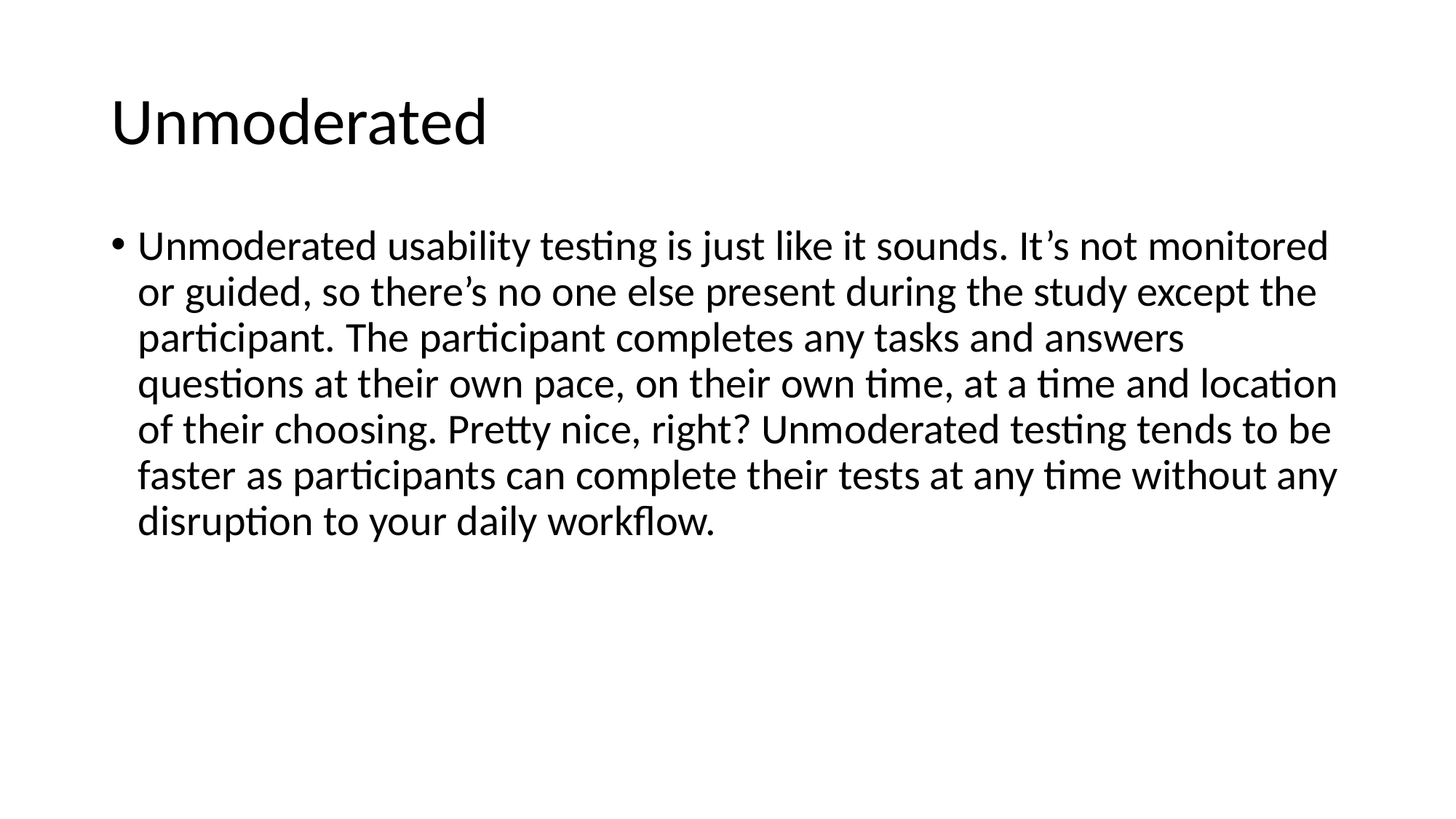

# Unmoderated
Unmoderated usability testing is just like it sounds. It’s not monitored or guided, so there’s no one else present during the study except the participant. The participant completes any tasks and answers questions at their own pace, on their own time, at a time and location of their choosing. Pretty nice, right? Unmoderated testing tends to be faster as participants can complete their tests at any time without any disruption to your daily workflow.